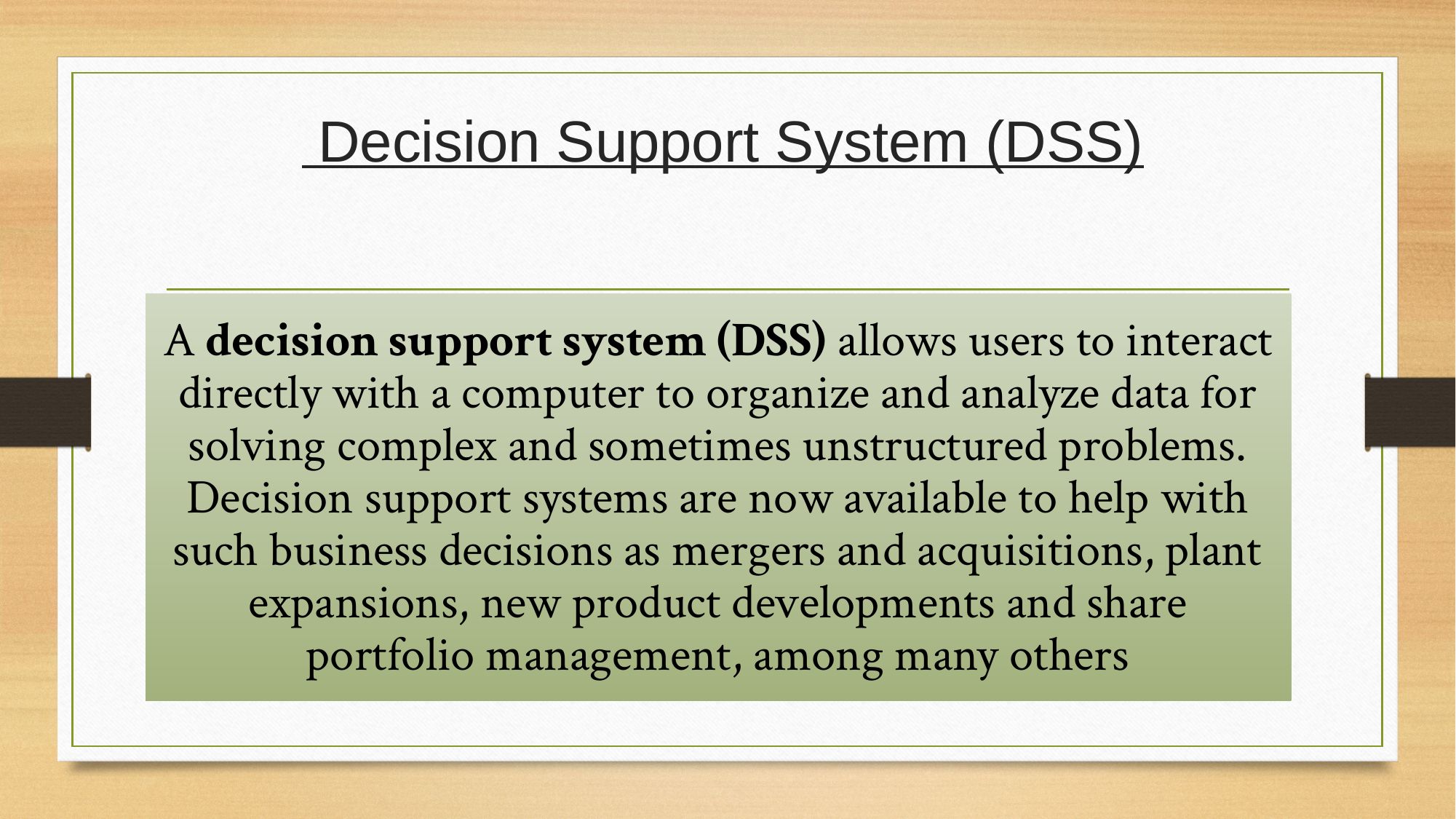

# Decision Support System (DSS)

A decision support system (DSS) allows users to interact directly with a computer to organize and analyze data for solving complex and sometimes unstructured problems. Decision support systems are now available to help with such business decisions as mergers and acquisitions, plant expansions, new product developments and share portfolio management, among many others